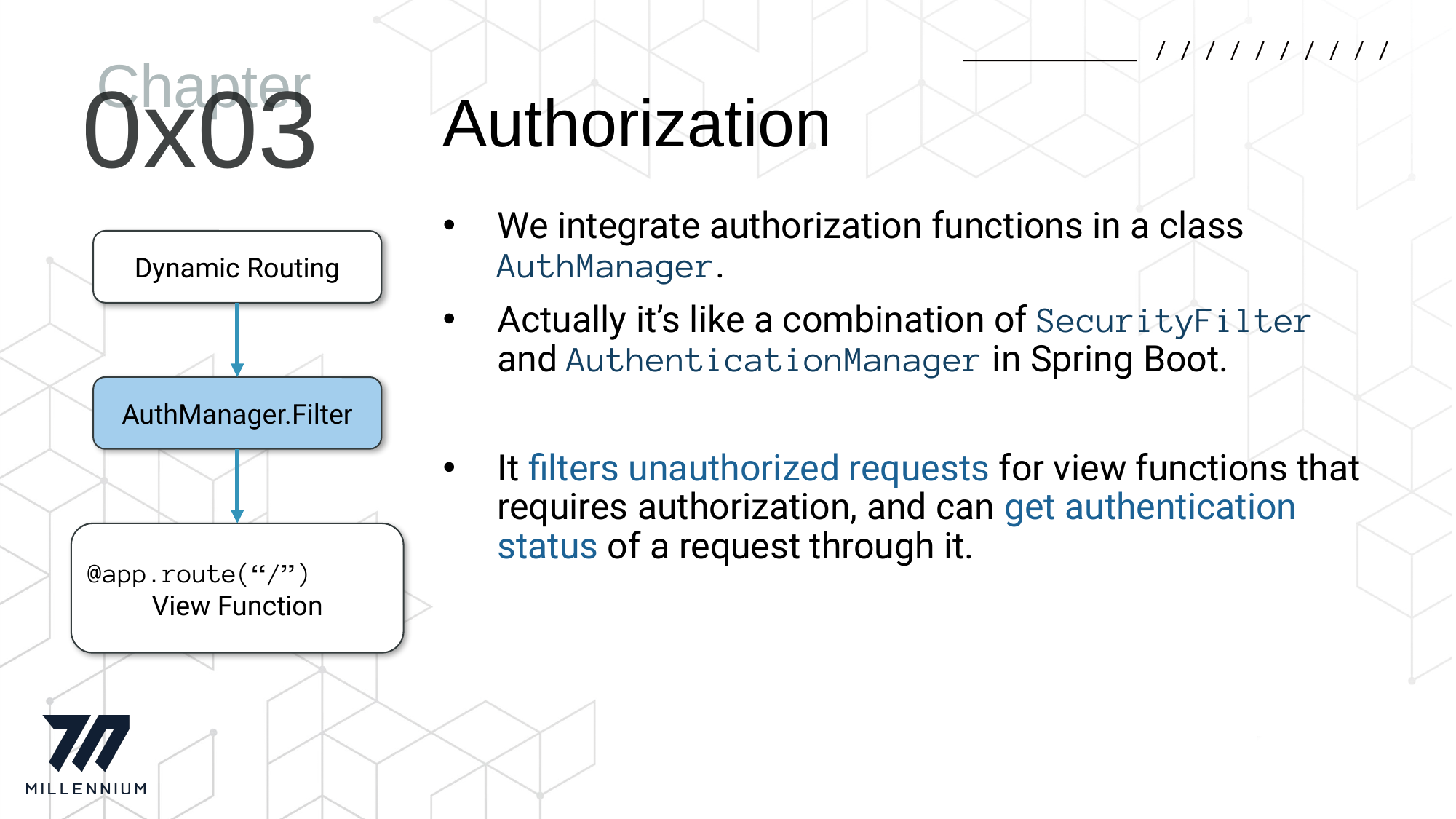

0x03
# Authorization
We integrate authorization functions in a class AuthManager.
Actually it’s like a combination of SecurityFilter and AuthenticationManager in Spring Boot.

It filters unauthorized requests for view functions that requires authorization, and can get authentication status of a request through it.
Dynamic Routing
AuthManager.Filter
@app.route(“/”)
View Function